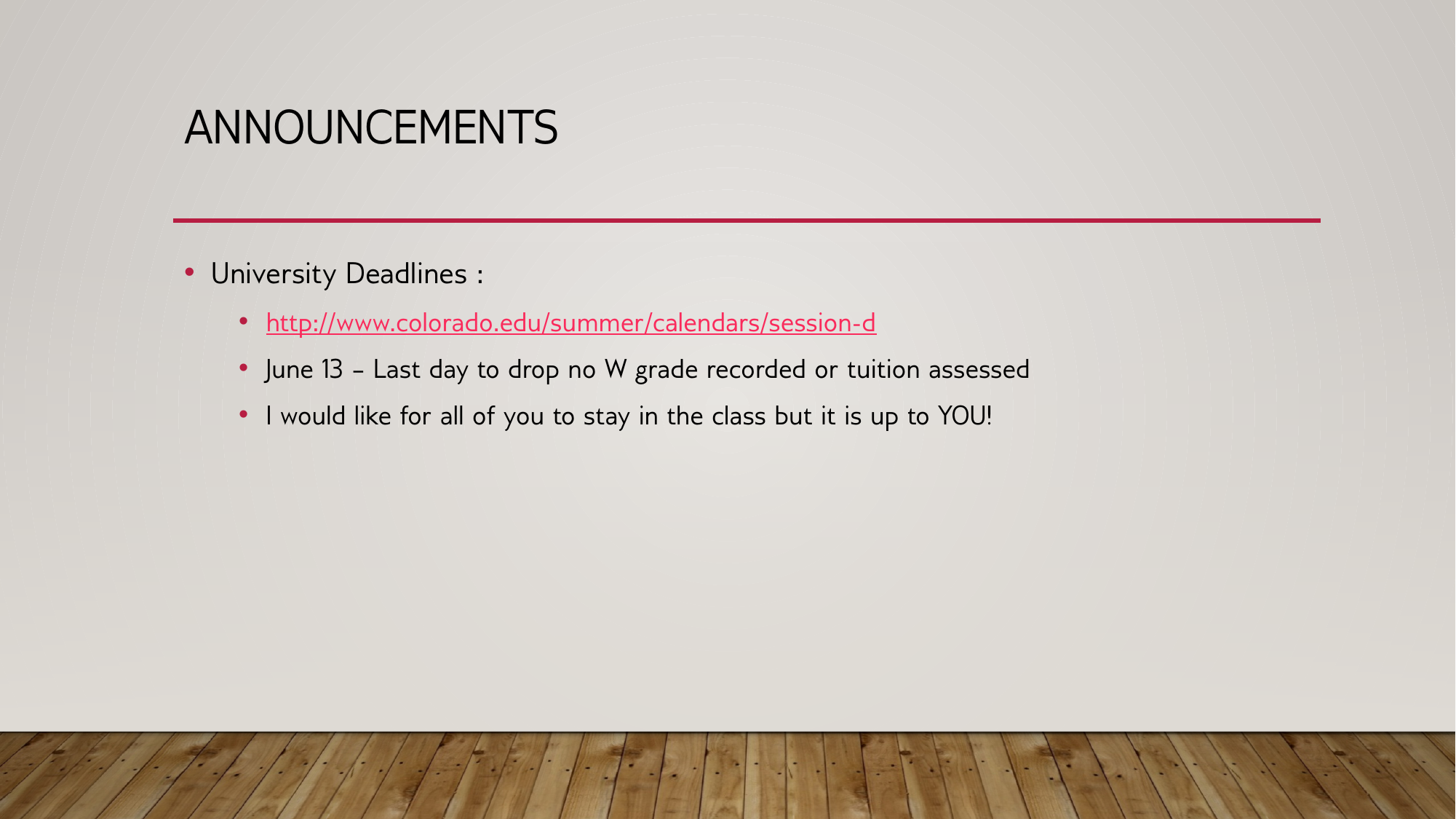

# Announcements
University Deadlines :
http://www.colorado.edu/summer/calendars/session-d
June 13 – Last day to drop no W grade recorded or tuition assessed
I would like for all of you to stay in the class but it is up to YOU!